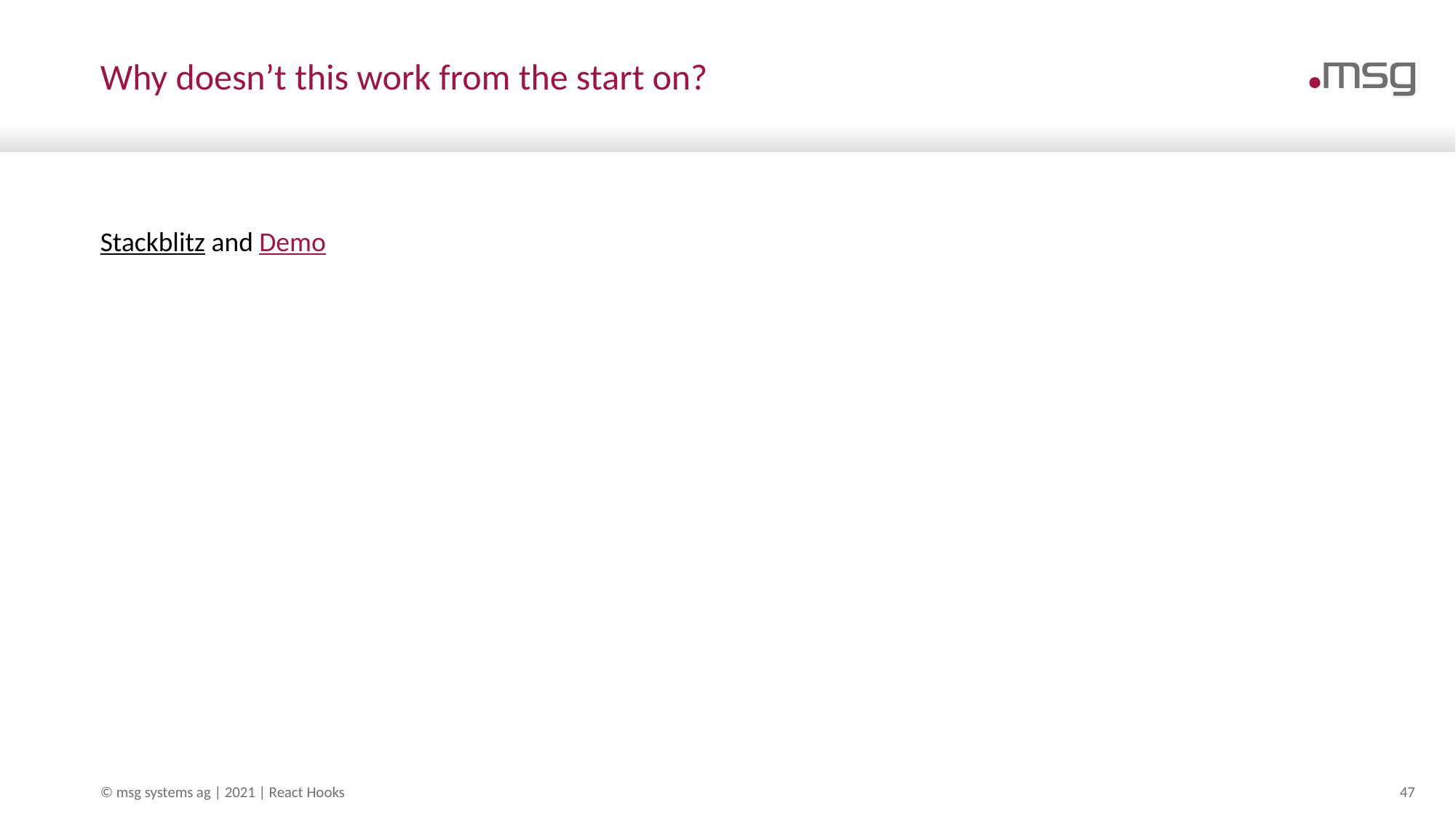

# Why doesn’t this work from the start on?
Stackblitz and Demo
© msg systems ag | 2021 | React Hooks
47